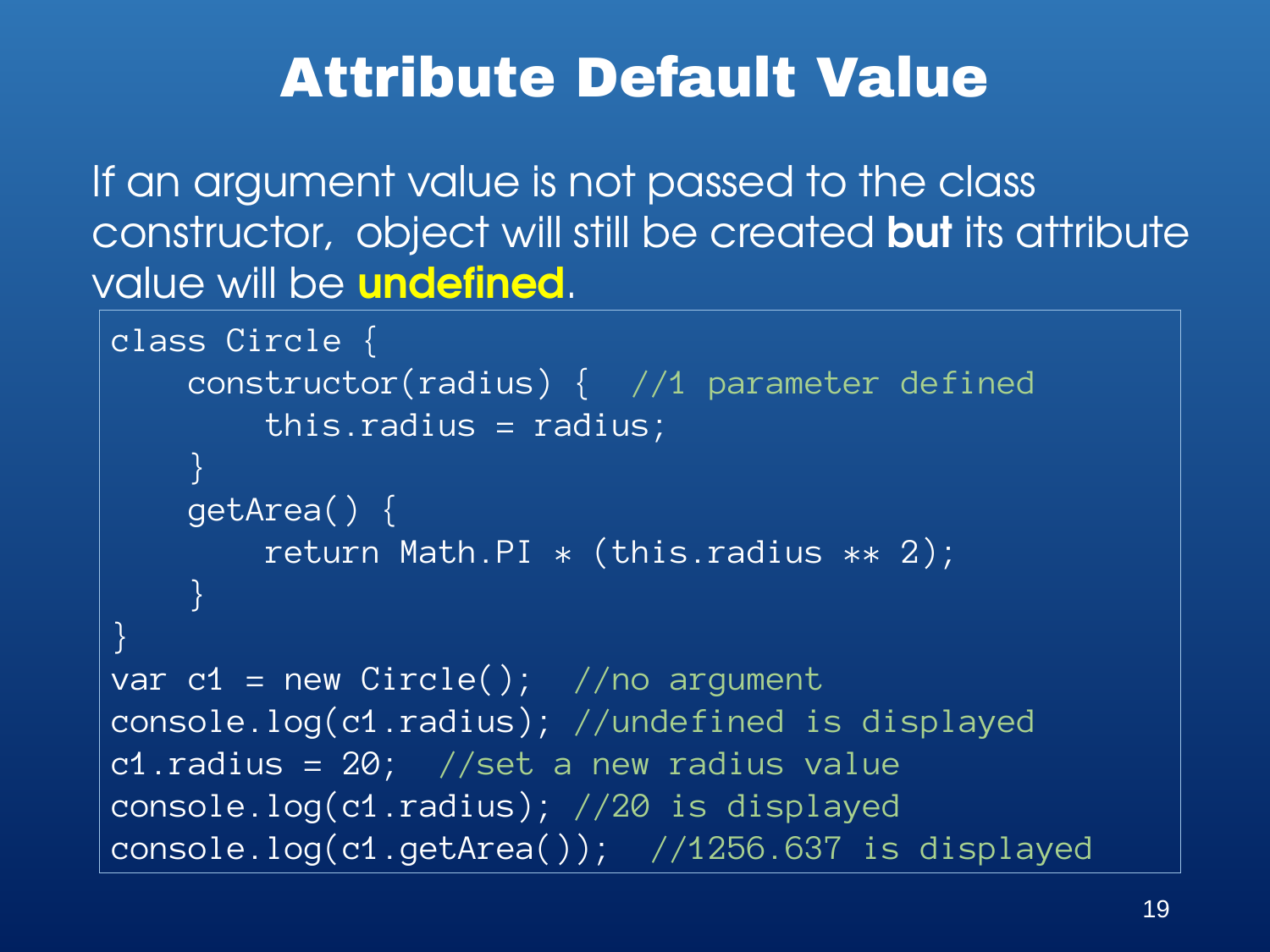

# Attribute Default Value
If an argument value is not passed to the class constructor,  object will still be created but its attribute value will be undefined.
class Circle {
    constructor(radius) {  //1 parameter defined
        this.radius = radius;
    }
    getArea() {
        return Math.PI * (this.radius ** 2);
    }
}
var c1 = new Circle();  //no argument
console.log(c1.radius); //undefined is displayed
c1.radius = 20;  //set a new radius value
console.log(c1.radius); //20 is displayed
console.log(c1.getArea());  //1256.637 is displayed
19